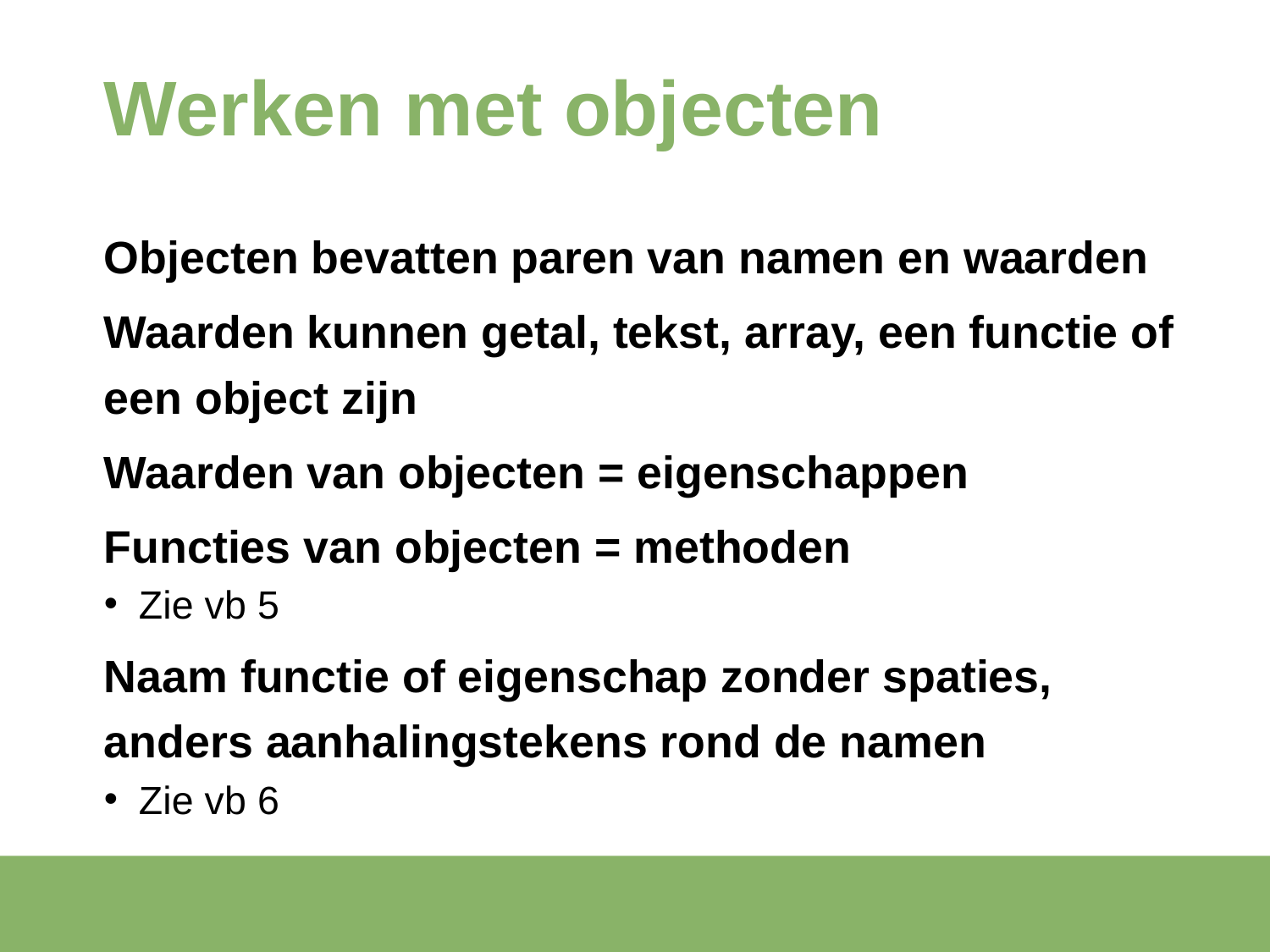

# Werken met objecten
Objecten bevatten paren van namen en waarden
Waarden kunnen getal, tekst, array, een functie of een object zijn
Waarden van objecten = eigenschappen
Functies van objecten = methoden
Zie vb 5
Naam functie of eigenschap zonder spaties, anders aanhalingstekens rond de namen
Zie vb 6